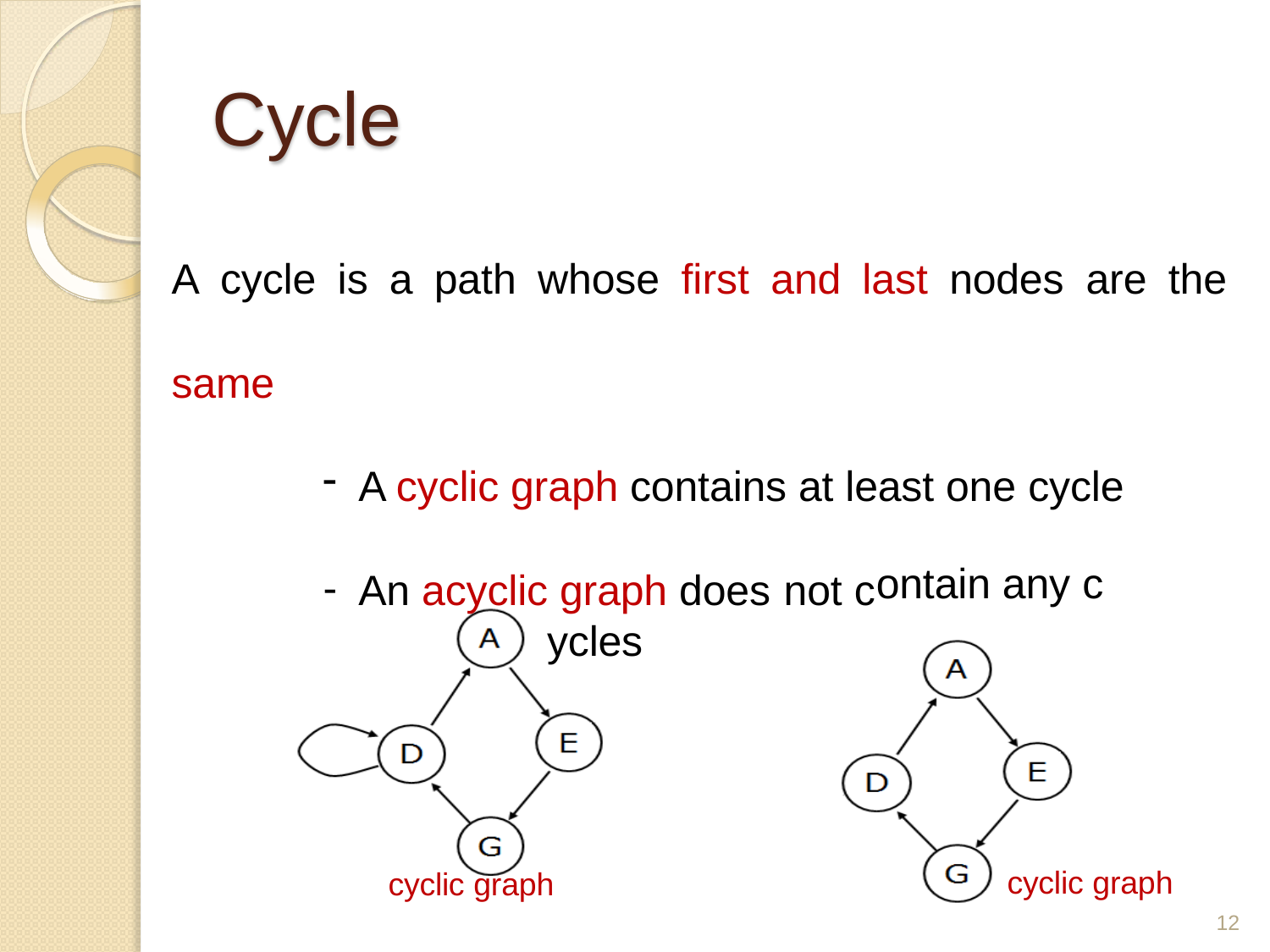

# Cycle
A	cycle	is	a	path	whose	first	and	last	nodes	are	the

same

A cyclic graph contains at least one cycle

An acyclic graph does not c	ycles
ontain any c

cyclic graph
cyclic graph
12